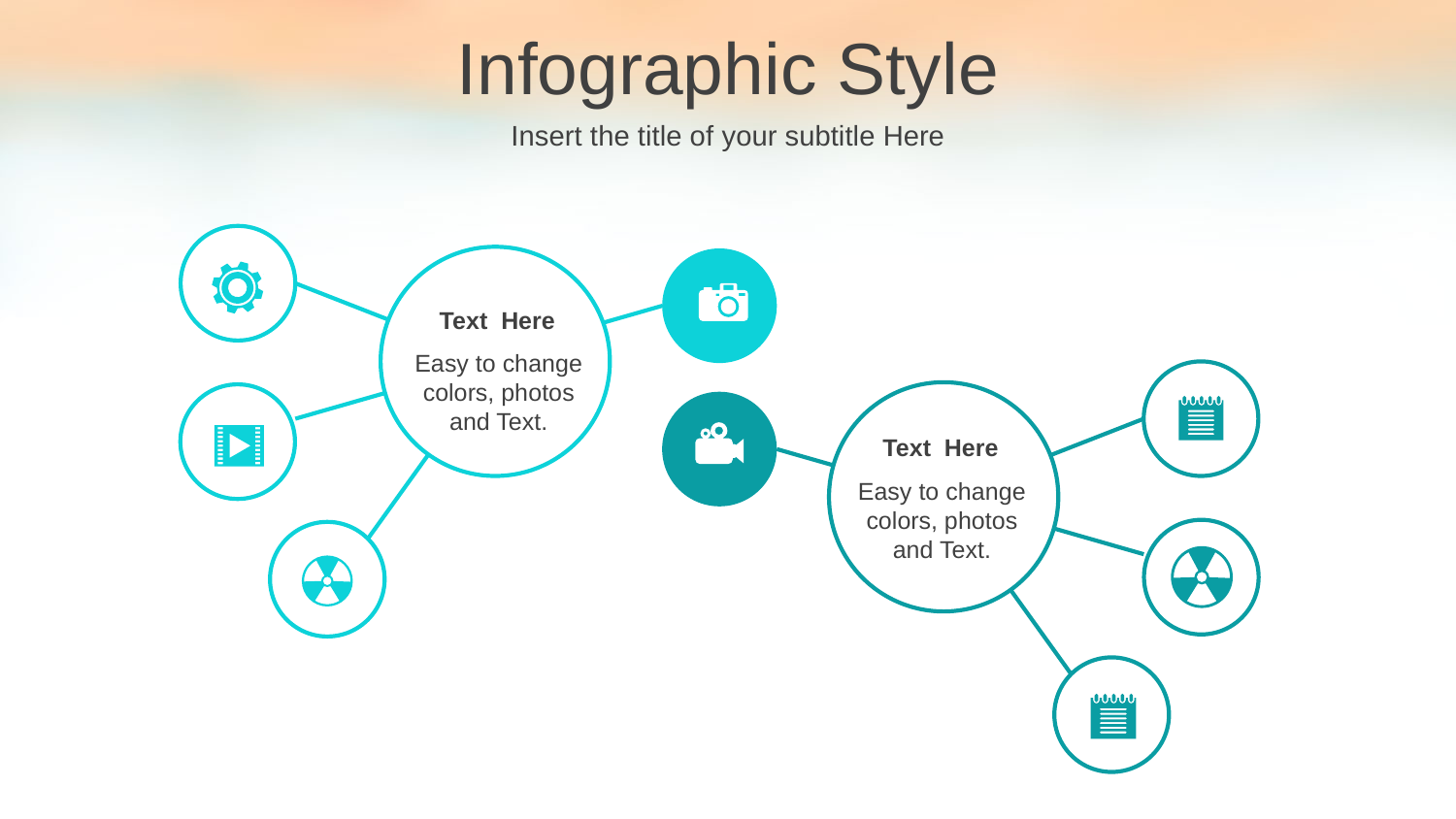

Infographic Style
Insert the title of your subtitle Here

Text  Here
Easy to change colors, photos and Text.

Text  Here
Easy to change colors, photos and Text.